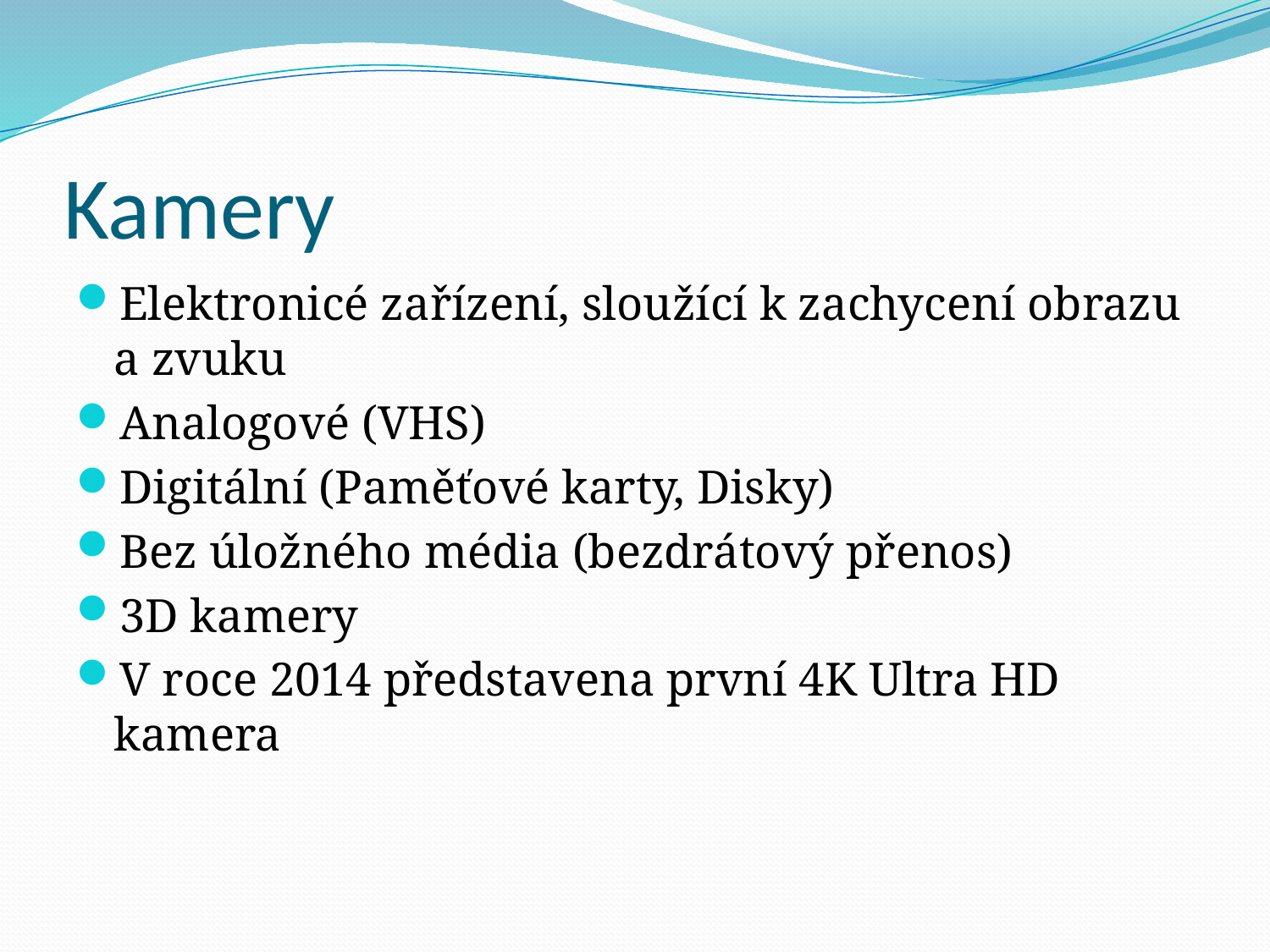

# Kamery
Elektronicé zařízení, sloužící k zachycení obrazu a zvuku
Analogové (VHS)
Digitální (Paměťové karty, Disky)
Bez úložného média (bezdrátový přenos)
3D kamery
V roce 2014 představena první 4K Ultra HD kamera